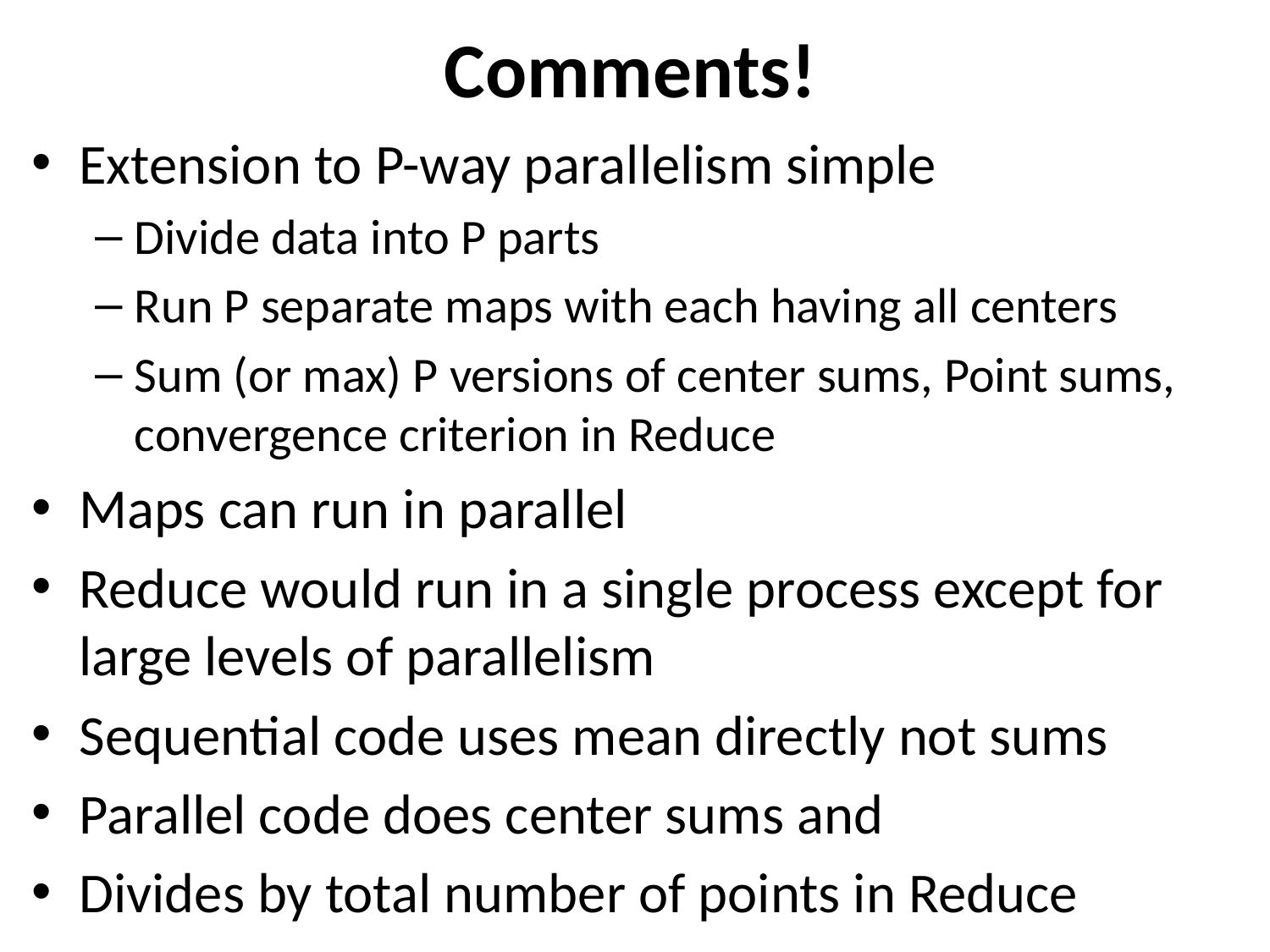

# Comments!
Extension to P-way parallelism simple
Divide data into P parts
Run P separate maps with each having all centers
Sum (or max) P versions of center sums, Point sums, convergence criterion in Reduce
Maps can run in parallel
Reduce would run in a single process except for large levels of parallelism
Sequential code uses mean directly not sums
Parallel code does center sums and
Divides by total number of points in Reduce